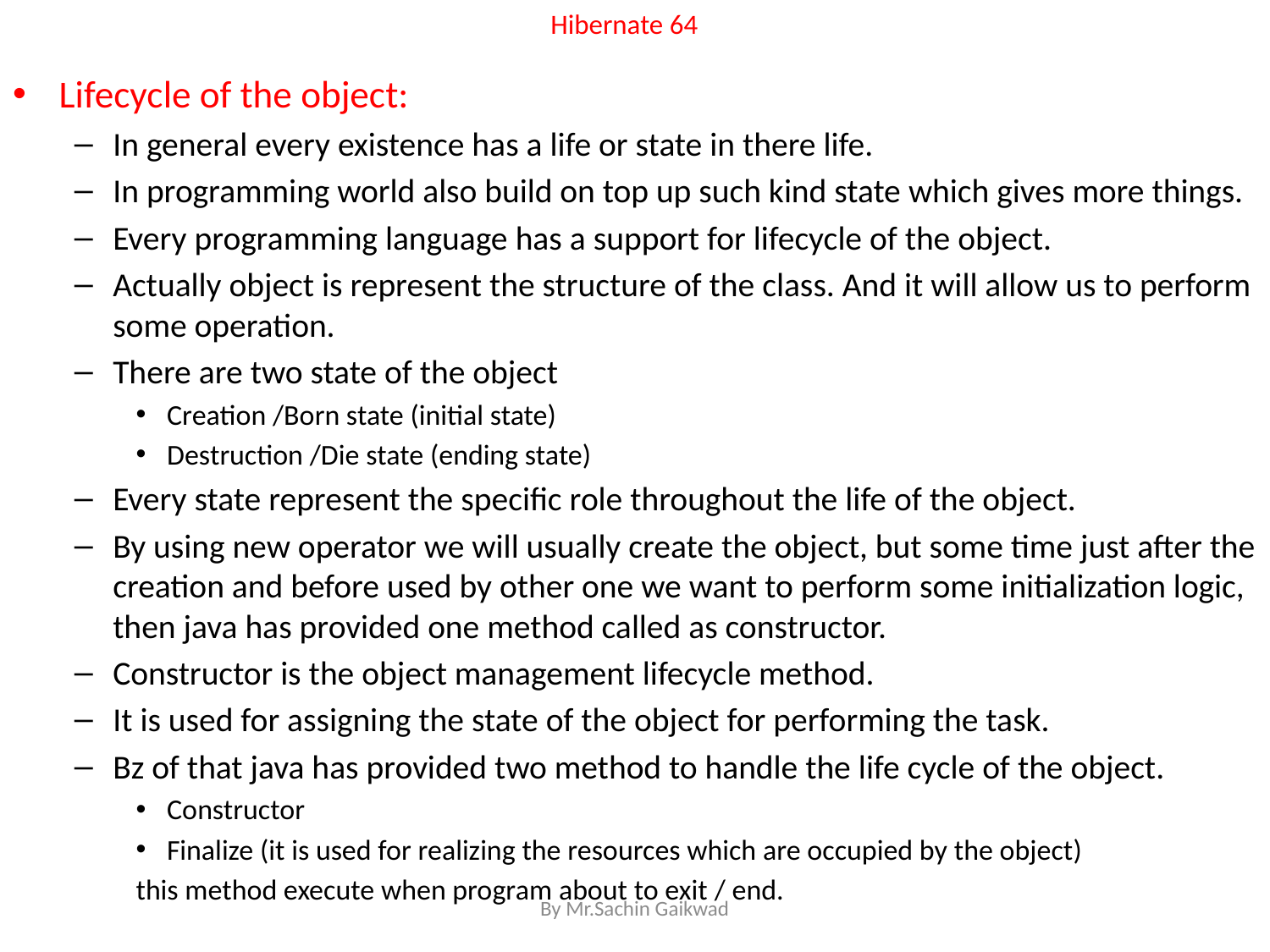

# Hibernate 64
Lifecycle of the object:
In general every existence has a life or state in there life.
In programming world also build on top up such kind state which gives more things.
Every programming language has a support for lifecycle of the object.
Actually object is represent the structure of the class. And it will allow us to perform some operation.
There are two state of the object
Creation /Born state (initial state)
Destruction /Die state (ending state)
Every state represent the specific role throughout the life of the object.
By using new operator we will usually create the object, but some time just after the creation and before used by other one we want to perform some initialization logic, then java has provided one method called as constructor.
Constructor is the object management lifecycle method.
It is used for assigning the state of the object for performing the task.
Bz of that java has provided two method to handle the life cycle of the object.
Constructor
Finalize (it is used for realizing the resources which are occupied by the object)
	this method execute when program about to exit / end.

By Mr.Sachin Gaikwad